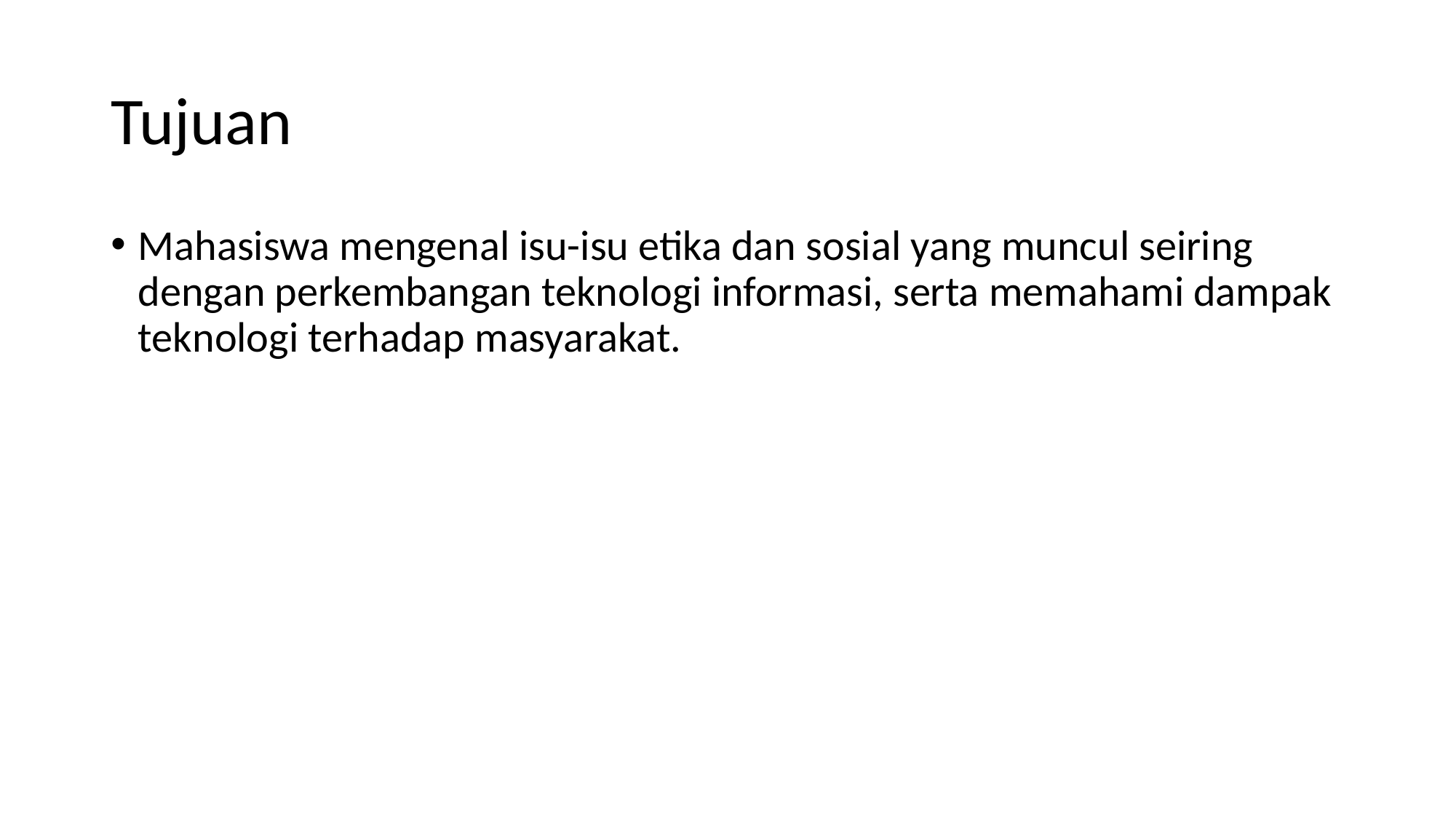

# Tujuan
Mahasiswa mengenal isu-isu etika dan sosial yang muncul seiring dengan perkembangan teknologi informasi, serta memahami dampak teknologi terhadap masyarakat.